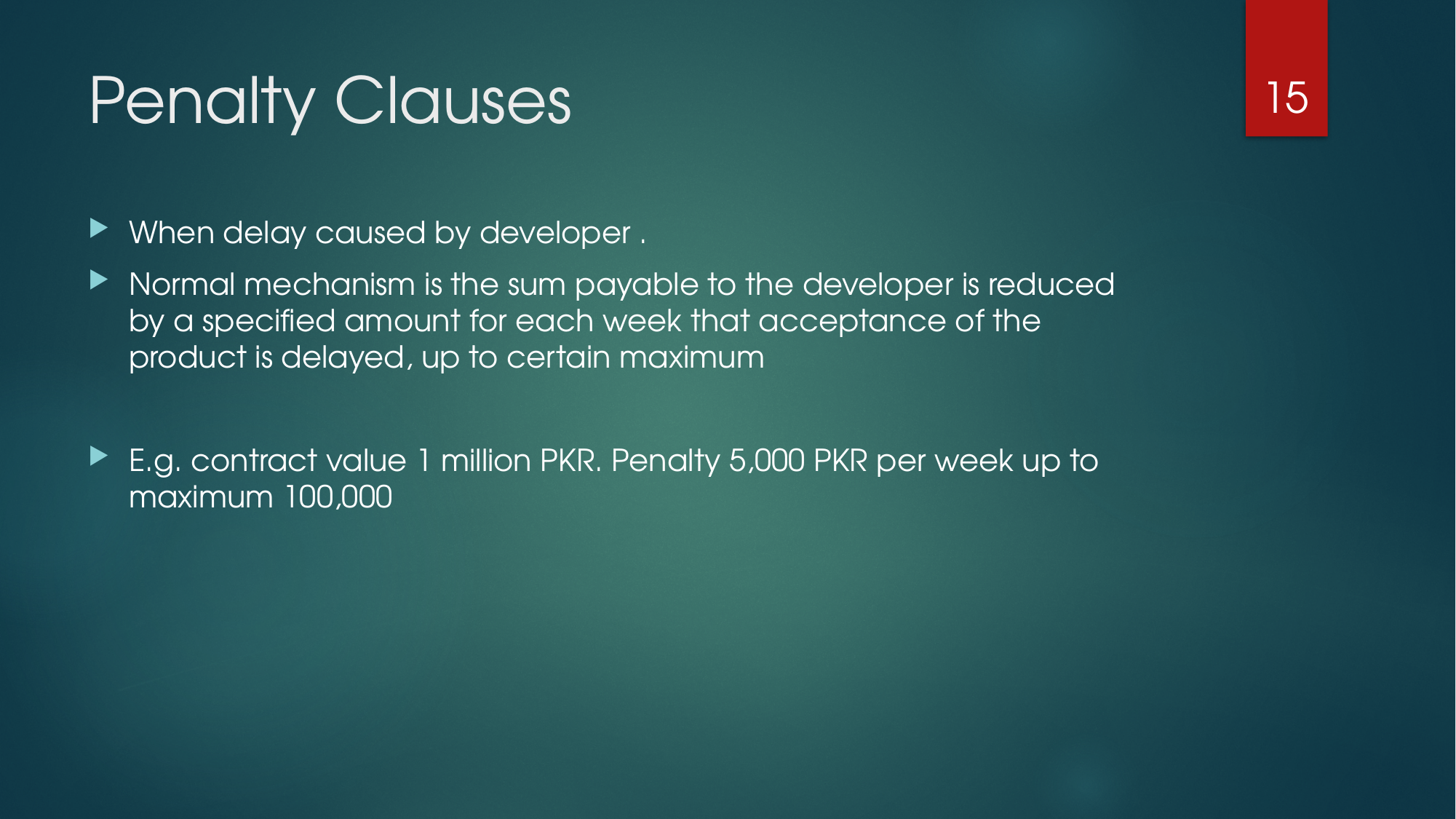

15
# Penalty Clauses
When delay caused by developer .
Normal mechanism is the sum payable to the developer is reduced by a specified amount for each week that acceptance of the product is delayed, up to certain maximum

E.g. contract value 1 million PKR. Penalty 5,000 PKR per week up to maximum 100,000